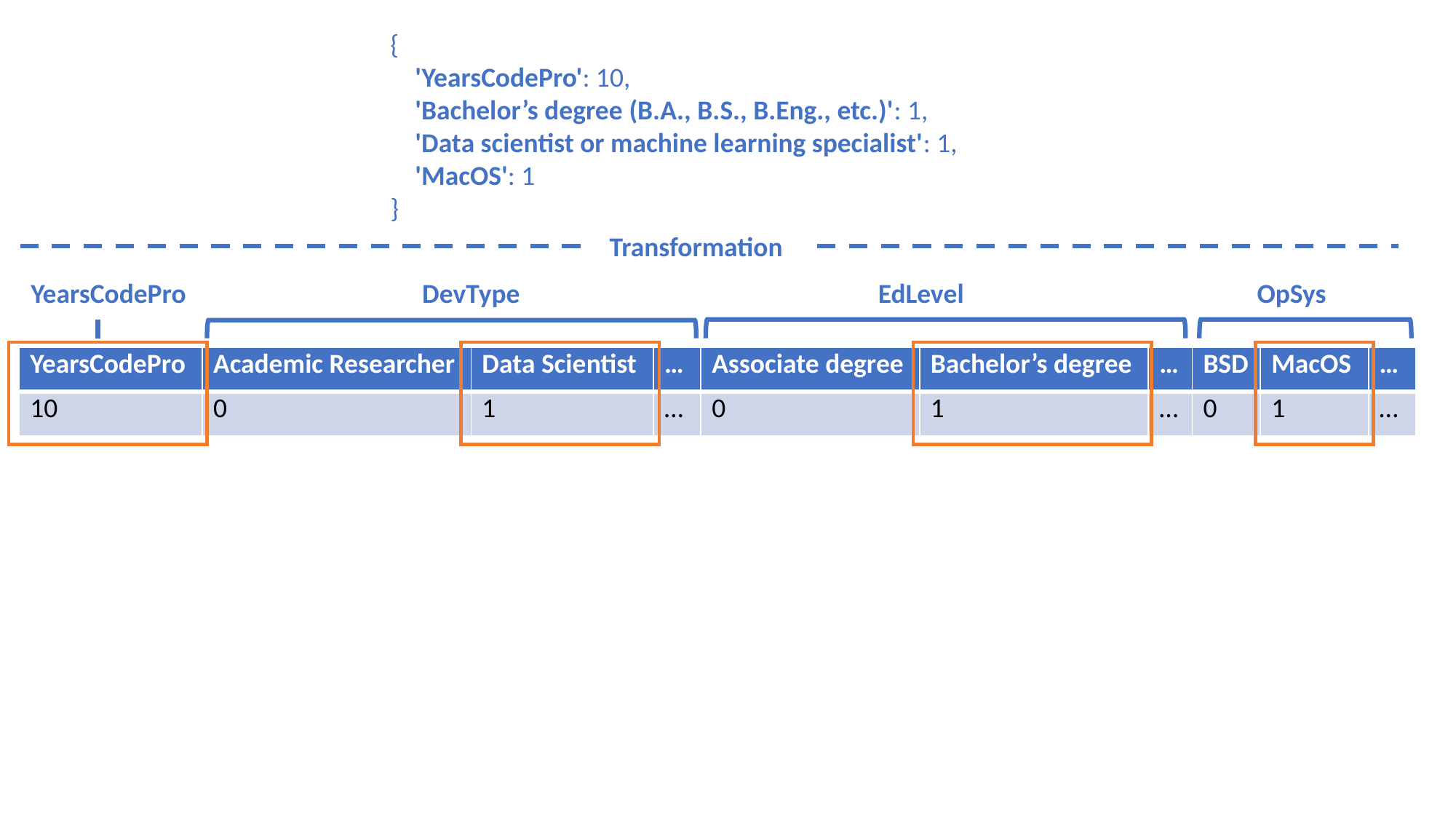

{
    'YearsCodePro': 10,
    'Bachelor’s degree (B.A., B.S., B.Eng., etc.)': 1,
    'Data scientist or machine learning specialist': 1,
    'MacOS': 1
}

Transformation
YearsCodePro
DevType
EdLevel
OpSys

| YearsCodePro | Academic Researcher | Data Scientist | … | Associate degree | Bachelor’s degree | … | BSD | MacOS | … |
| --- | --- | --- | --- | --- | --- | --- | --- | --- | --- |
| 10 | 0 | 1 | … | 0 | 1 | … | 0 | 1 | … |